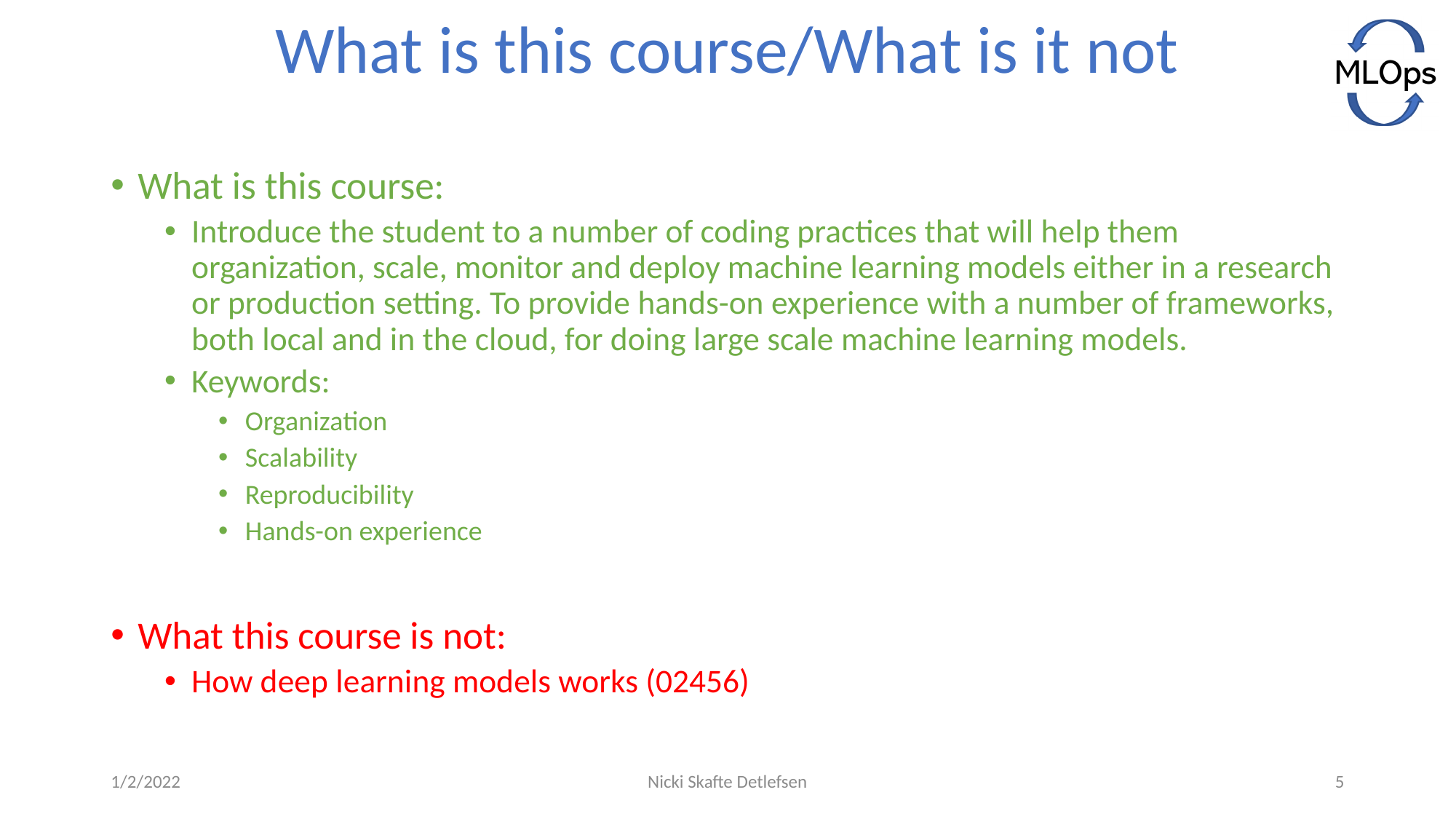

# What is this course/What is it not
What is this course:
Introduce the student to a number of coding practices that will help them organization, scale, monitor and deploy machine learning models either in a research or production setting. To provide hands-on experience with a number of frameworks, both local and in the cloud, for doing large scale machine learning models.
Keywords:
Organization
Scalability
Reproducibility
Hands-on experience

What this course is not:
How deep learning models works (02456)
1/2/2022
Nicki Skafte Detlefsen
5